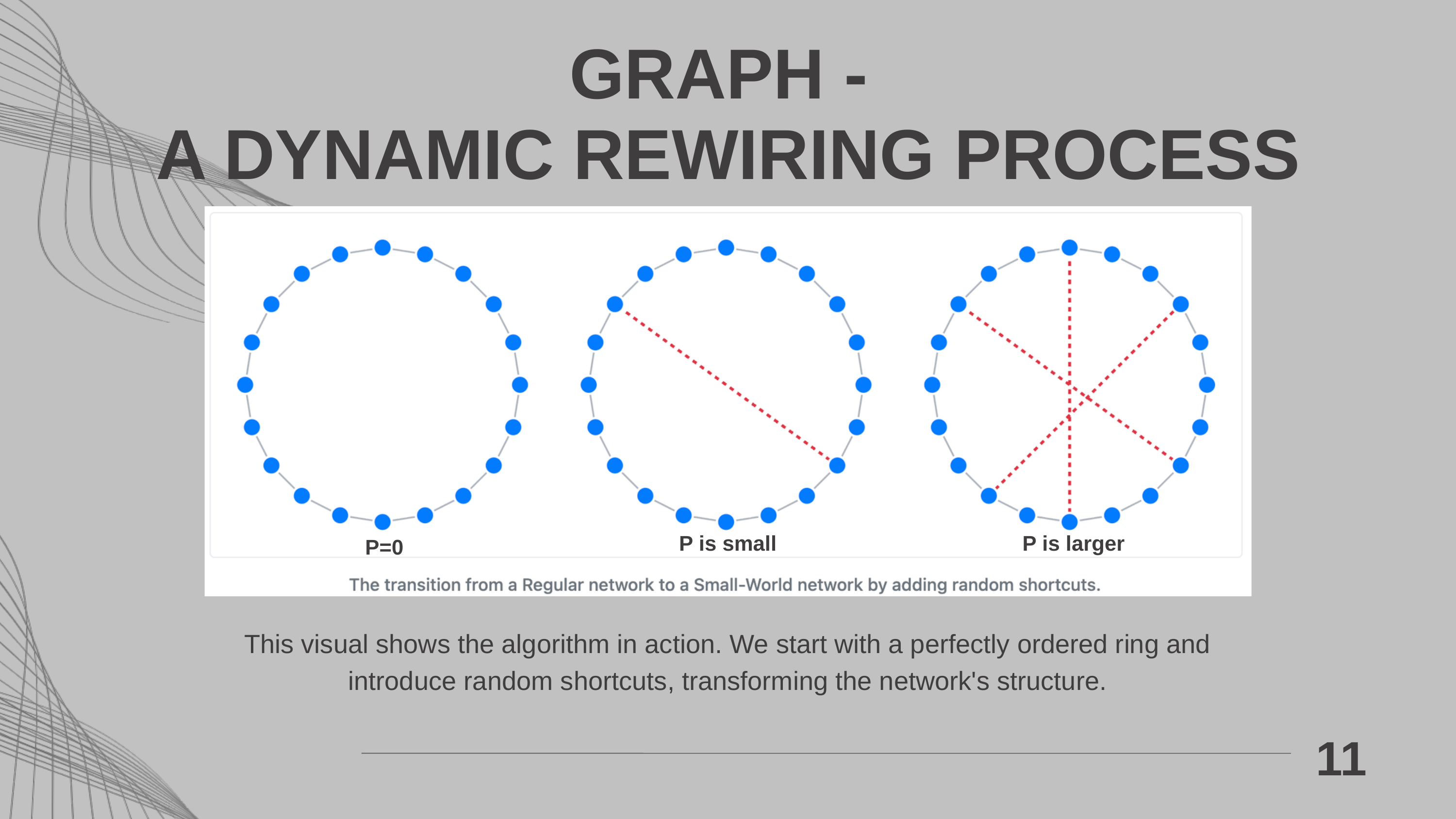

GRAPH -
A DYNAMIC REWIRING PROCESS

P is small
P is larger
P=0
This visual shows the algorithm in action. We start with a perfectly ordered ring and introduce random shortcuts, transforming the network's structure.
11